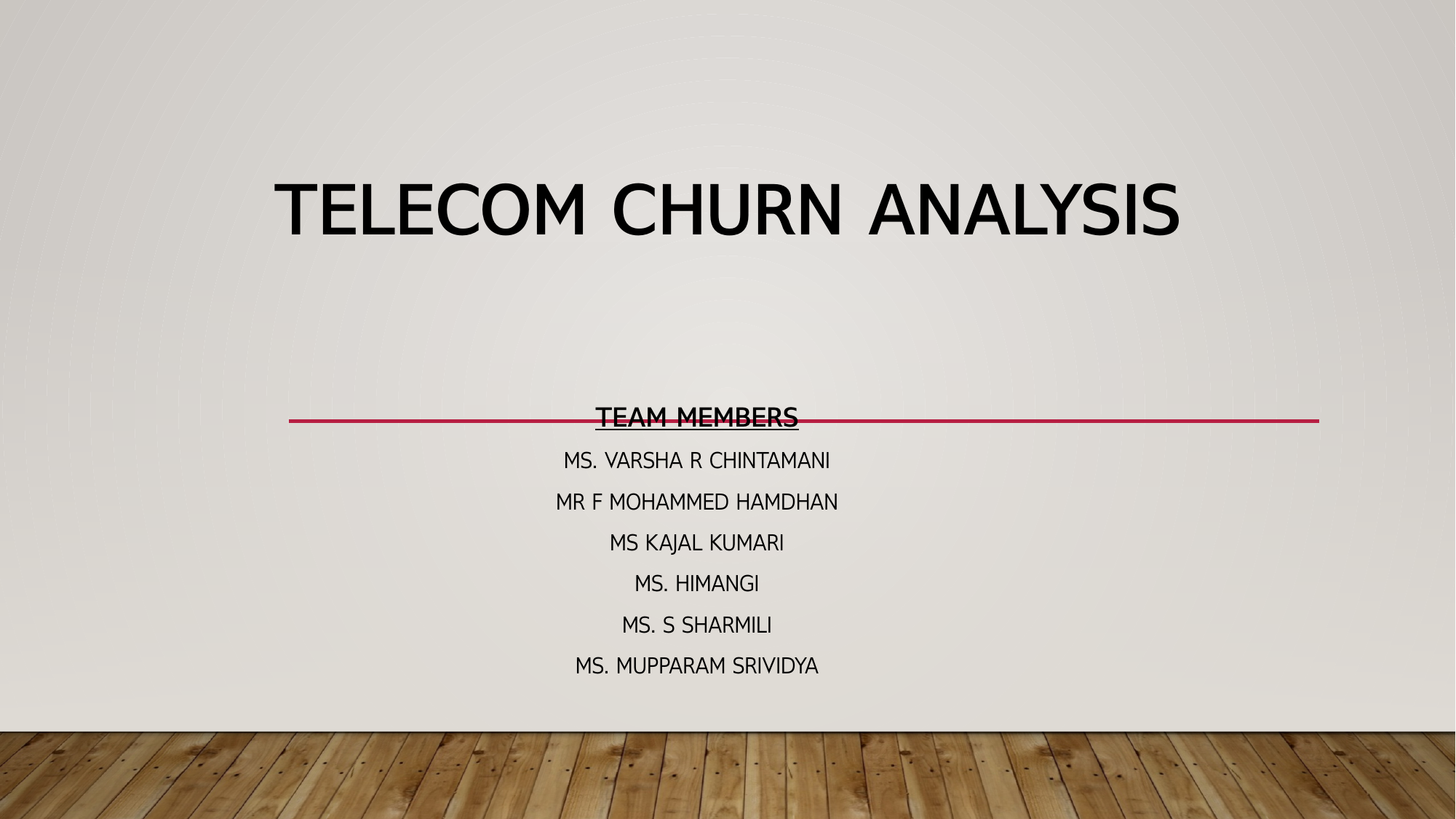

# Telecom Churn Analysis
Team members
Ms. Varsha R Chintamani
Mr F Mohammed Hamdhan
Ms Kajal Kumari
Ms. Himangi
Ms. S SHARMILI
Ms. Mupparam Srividya